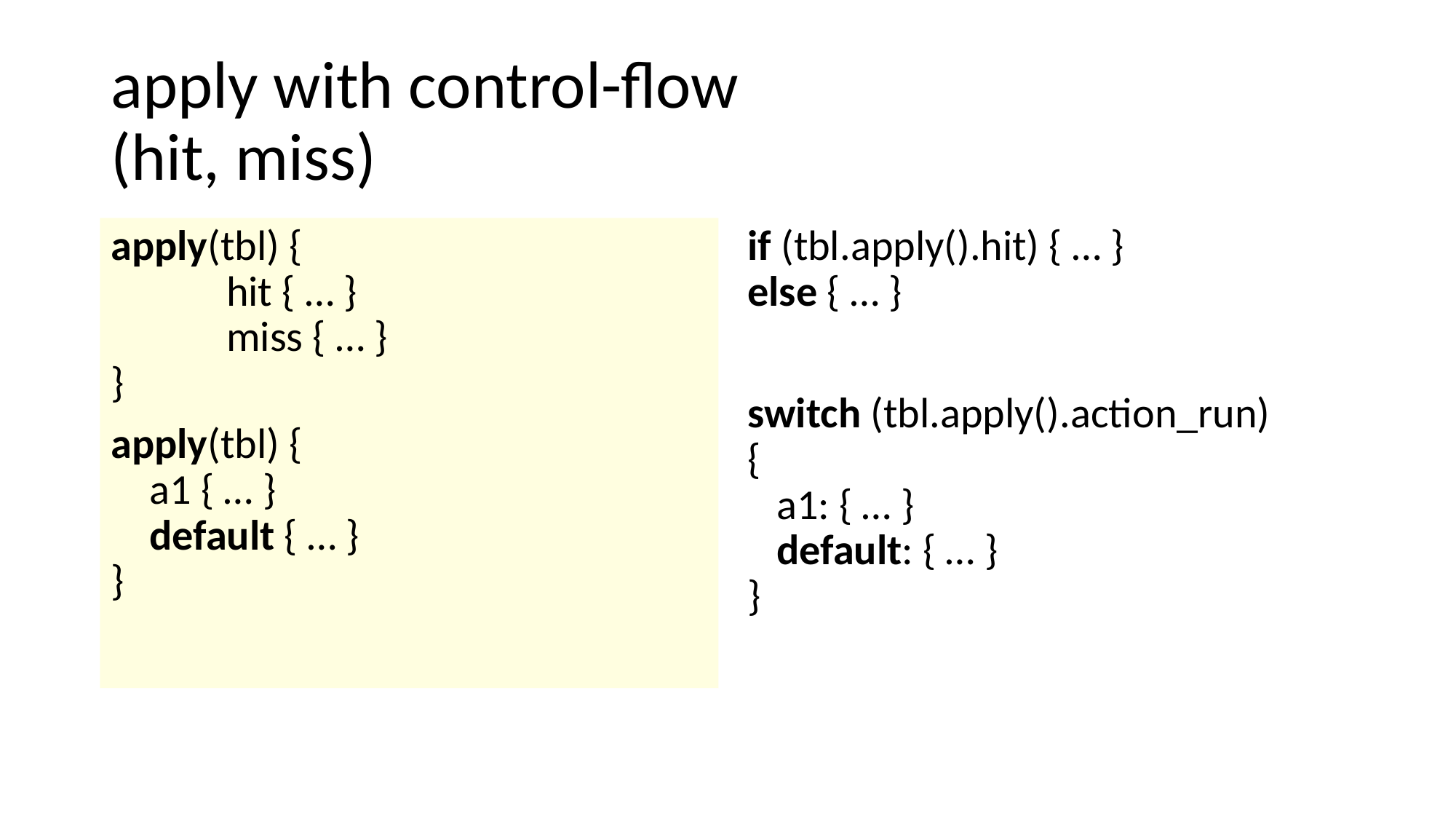

# apply with control-flow (hit, miss)
apply(tbl) {
            hit { … }
            miss { … }
}
apply(tbl) {
    a1 { … }
    default { … }
}
if (tbl.apply().hit) { … }
else { … }

switch (tbl.apply().action_run)
{
   a1: { … }
   default: { … }
}